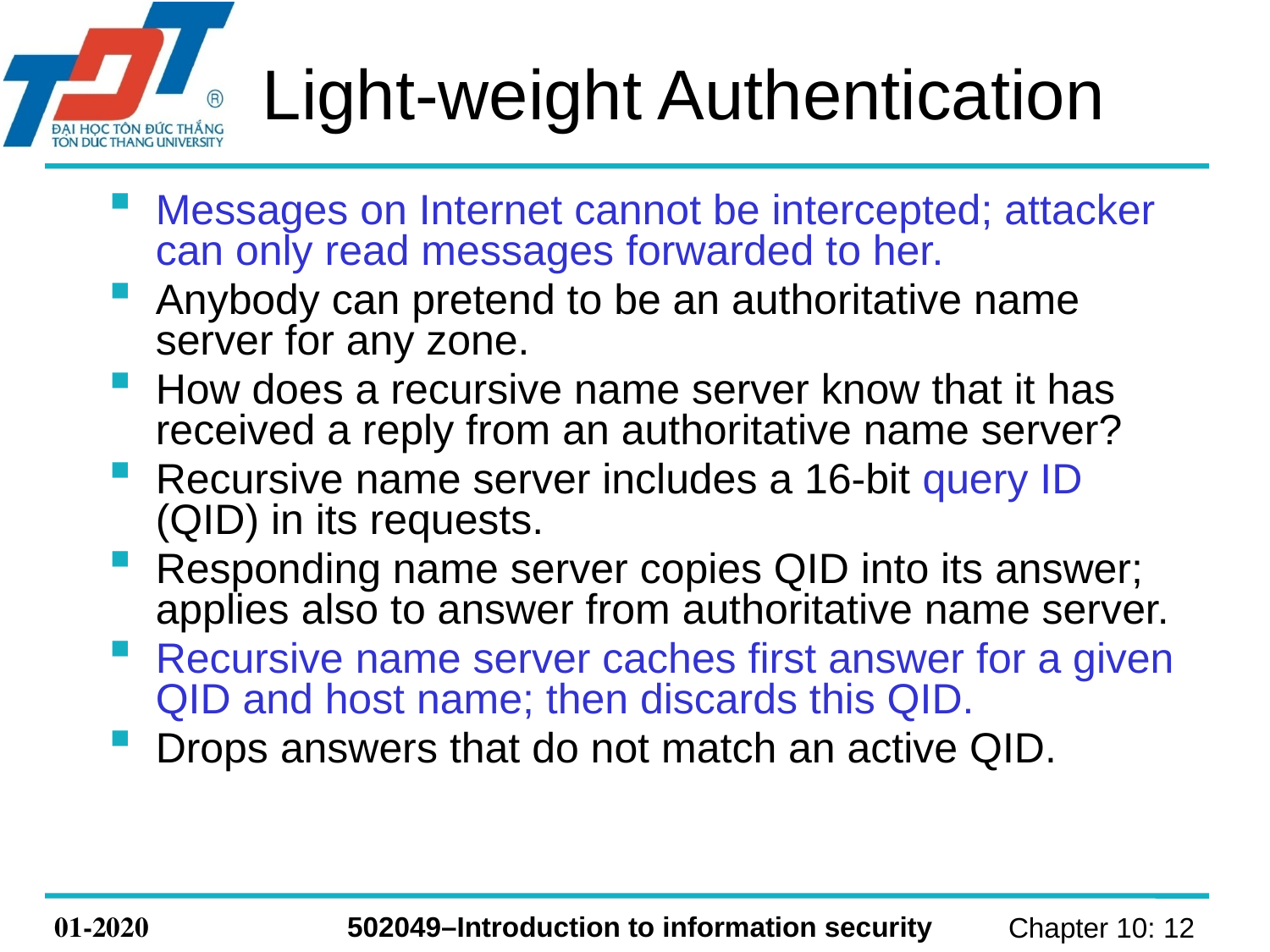

# Light-weight Authentication
Messages on Internet cannot be intercepted; attacker can only read messages forwarded to her.
Anybody can pretend to be an authoritative name server for any zone.
How does a recursive name server know that it has received a reply from an authoritative name server?
Recursive name server includes a 16-bit query ID (QID) in its requests.
Responding name server copies QID into its answer; applies also to answer from authoritative name server.
Recursive name server caches first answer for a given QID and host name; then discards this QID.
Drops answers that do not match an active QID.